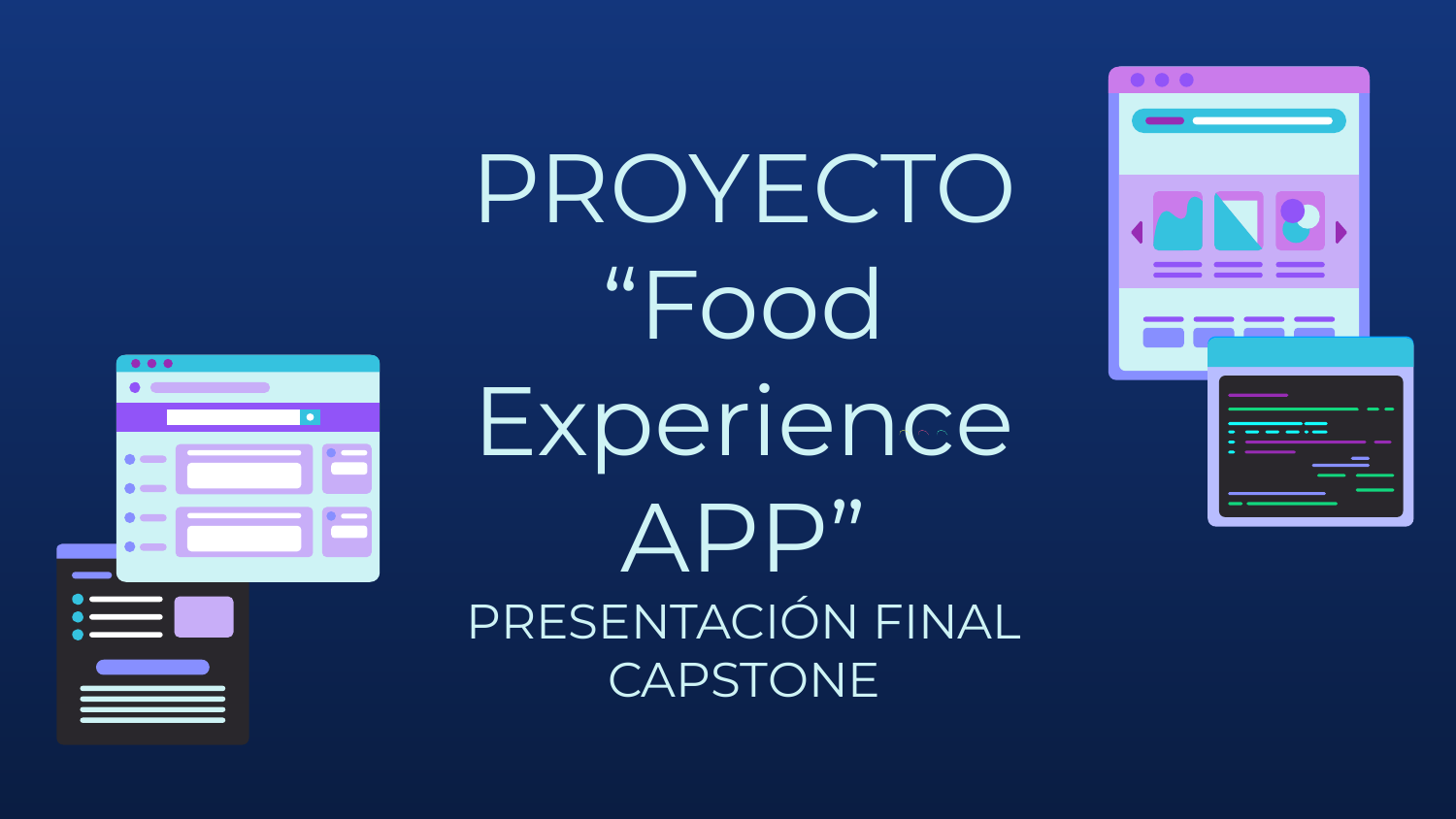

# PROYECTO “Food Experience APP”
PRESENTACIÓN FINAL CAPSTONE